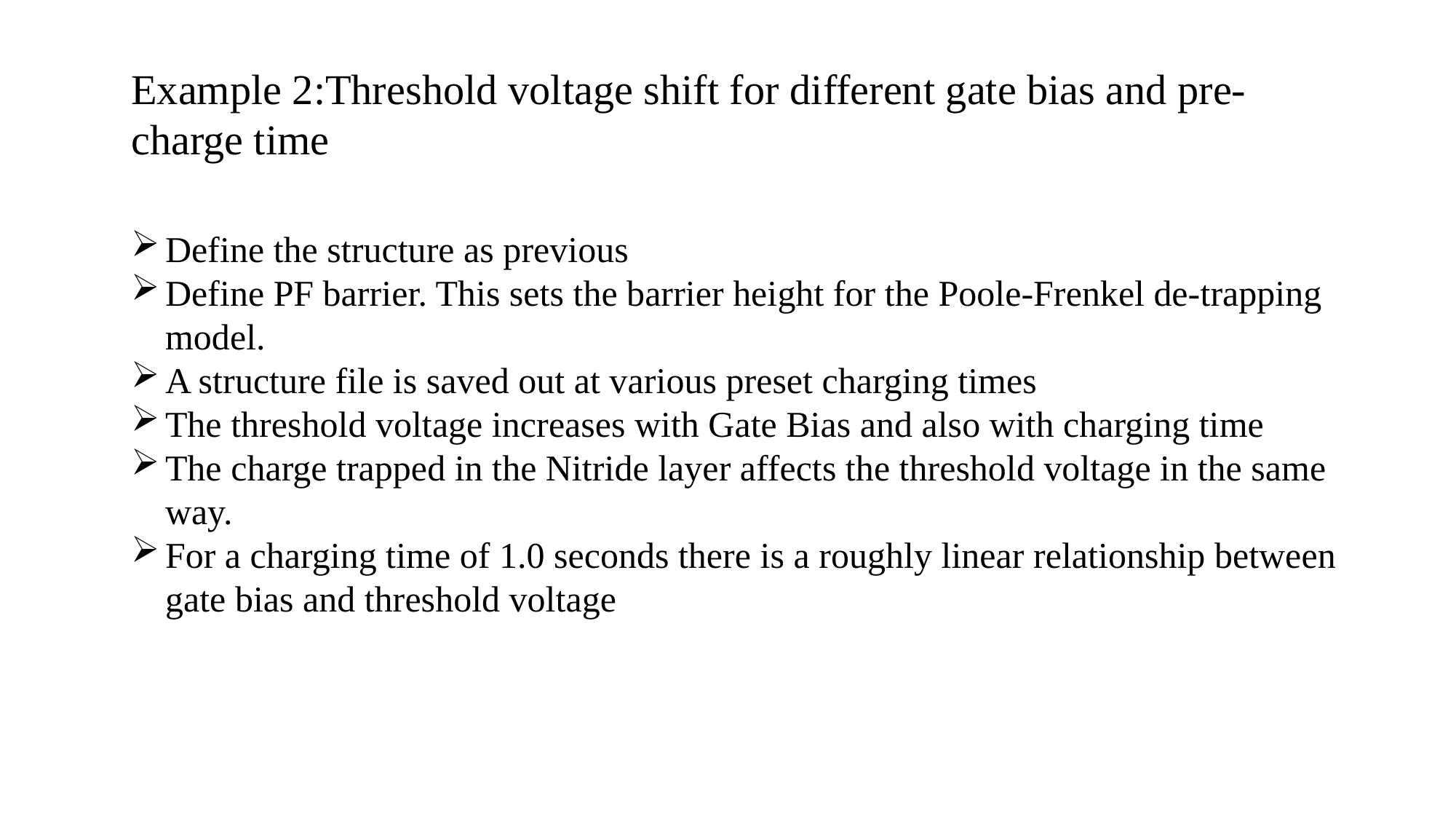

Example 2:Threshold voltage shift for different gate bias and pre-charge time
Define the structure as previous
Define PF barrier. This sets the barrier height for the Poole-Frenkel de-trapping model.
A structure file is saved out at various preset charging times
The threshold voltage increases with Gate Bias and also with charging time
The charge trapped in the Nitride layer affects the threshold voltage in the same way.
For a charging time of 1.0 seconds there is a roughly linear relationship between gate bias and threshold voltage